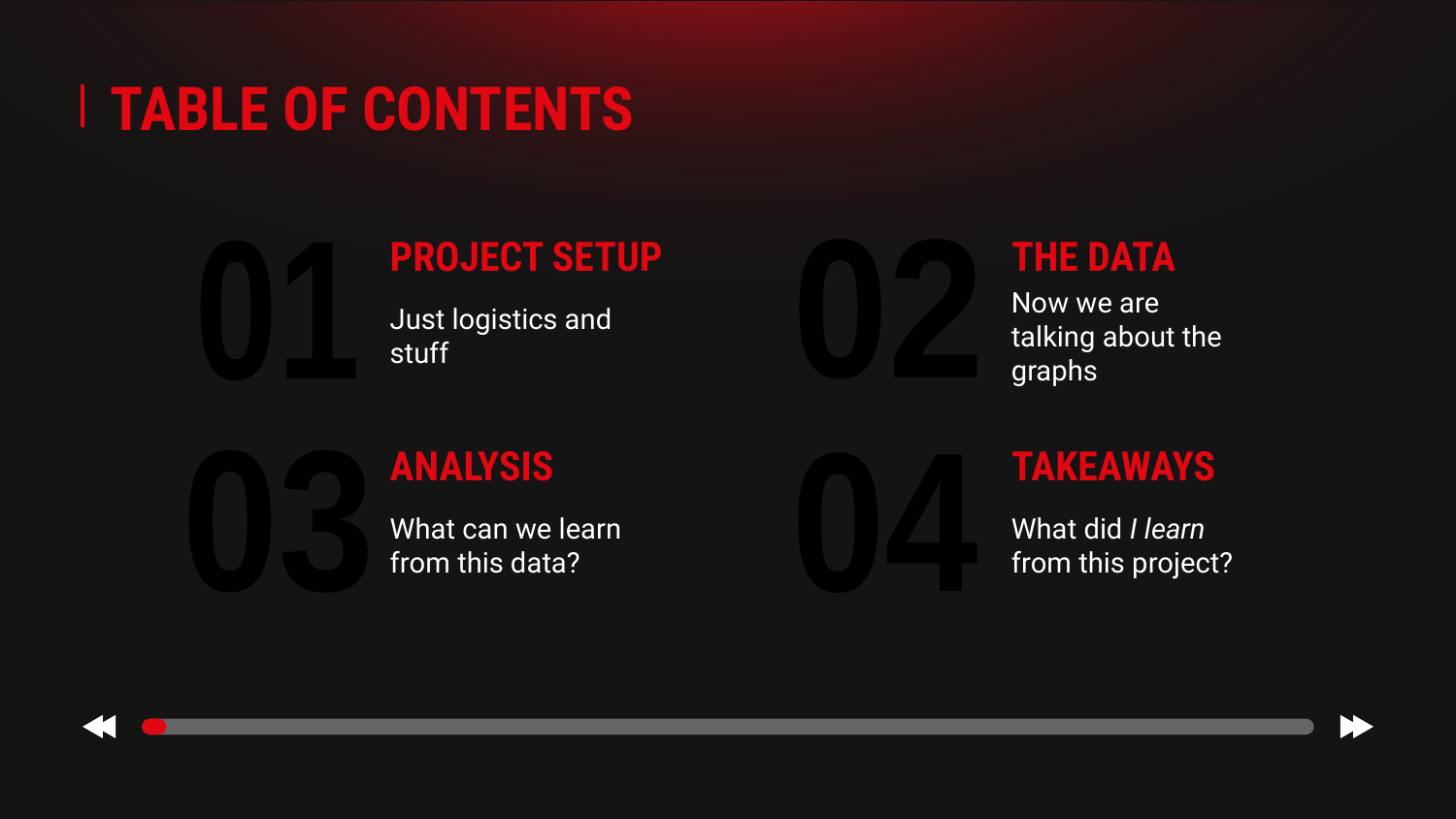

TABLE OF CONTENTS
# PROJECT SETUP
THE DATA
01
02
02
01
Just logistics and stuff
Now we are talking about the graphs
ANALYSIS
TAKEAWAYS
03
04
03
04
What can we learn from this data?
What did I learn from this project?